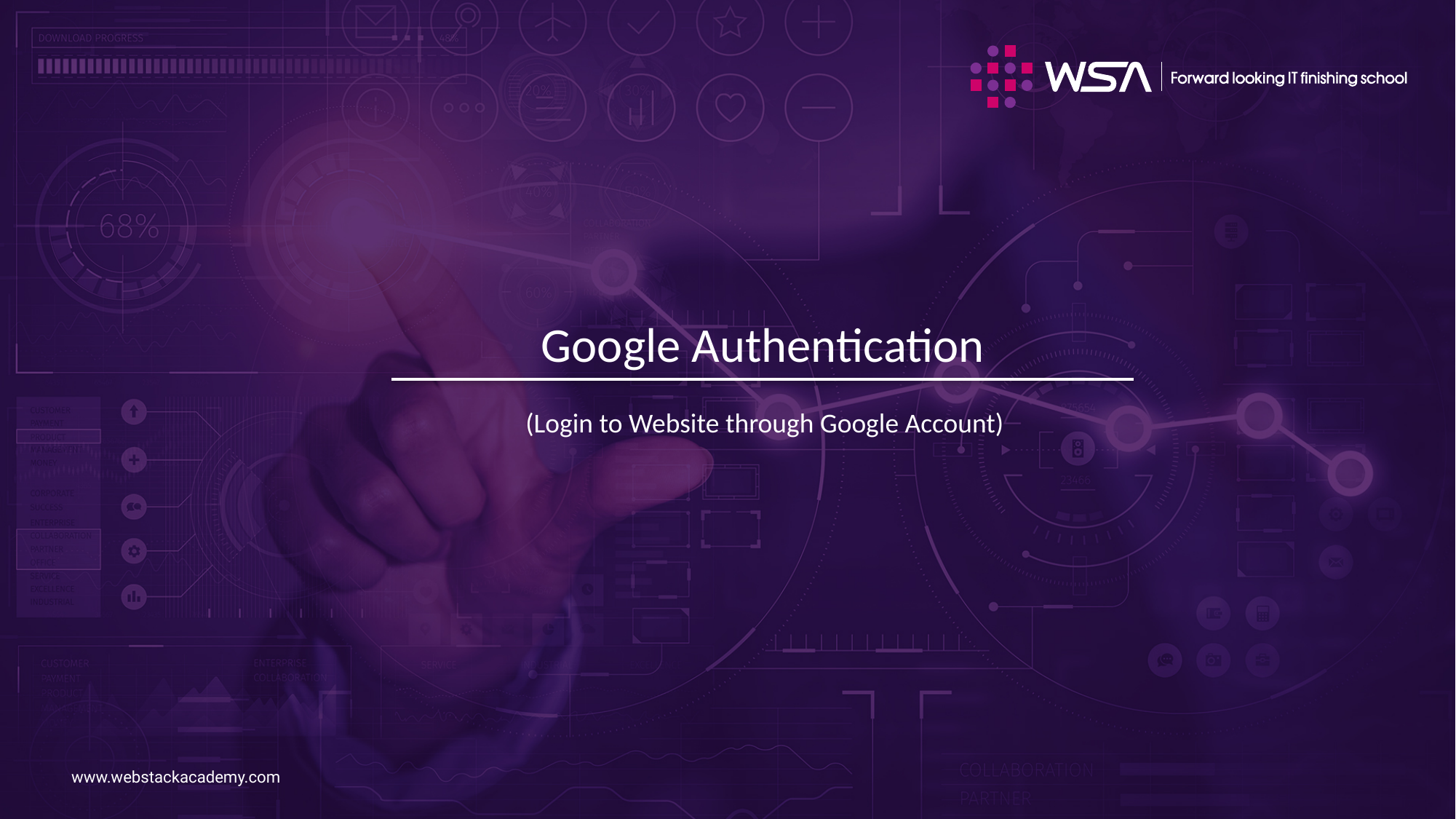

# Google Authentication
(Login to Website through Google Account)